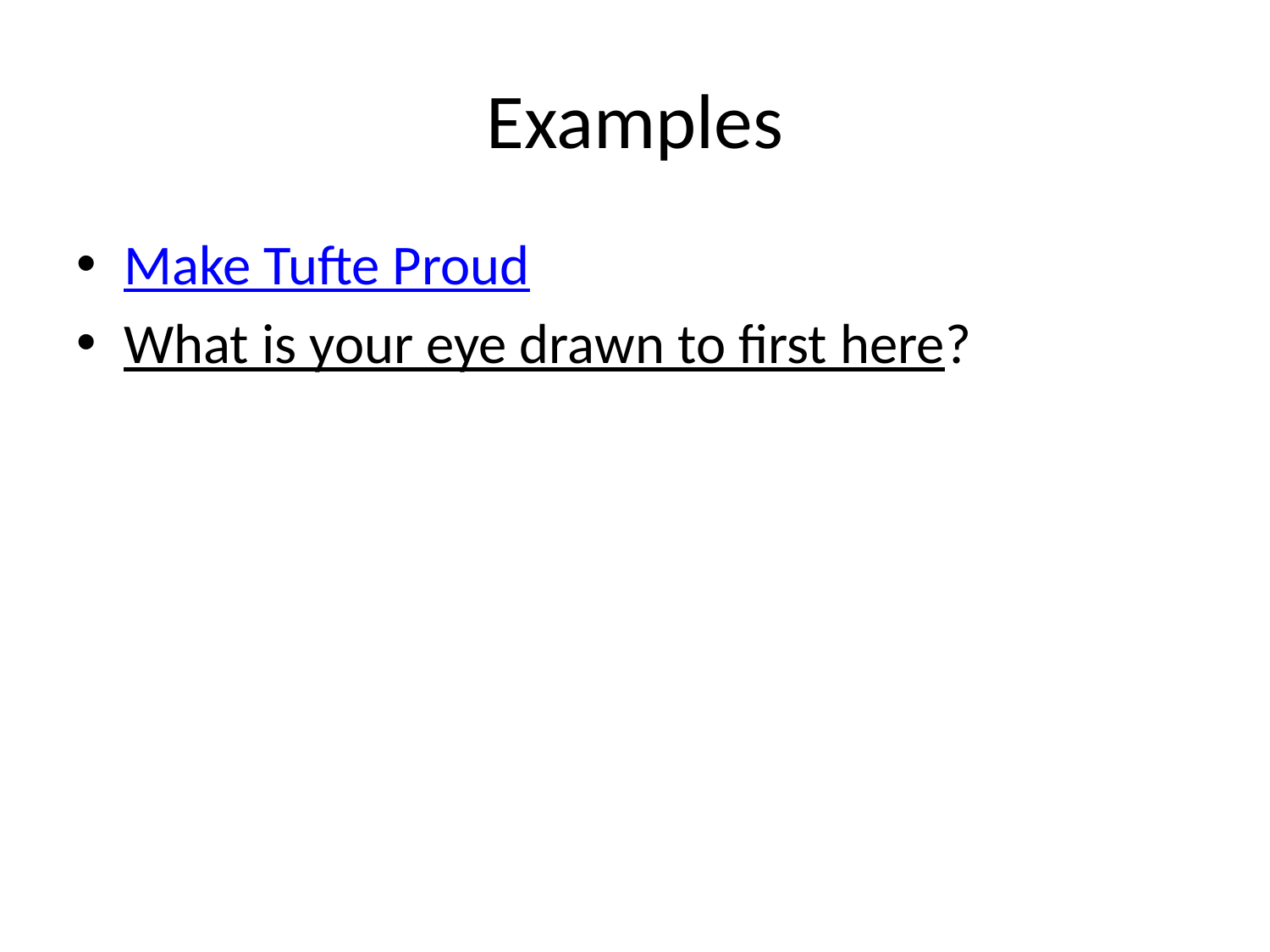

# Examples
Make Tufte Proud
What is your eye drawn to first here?